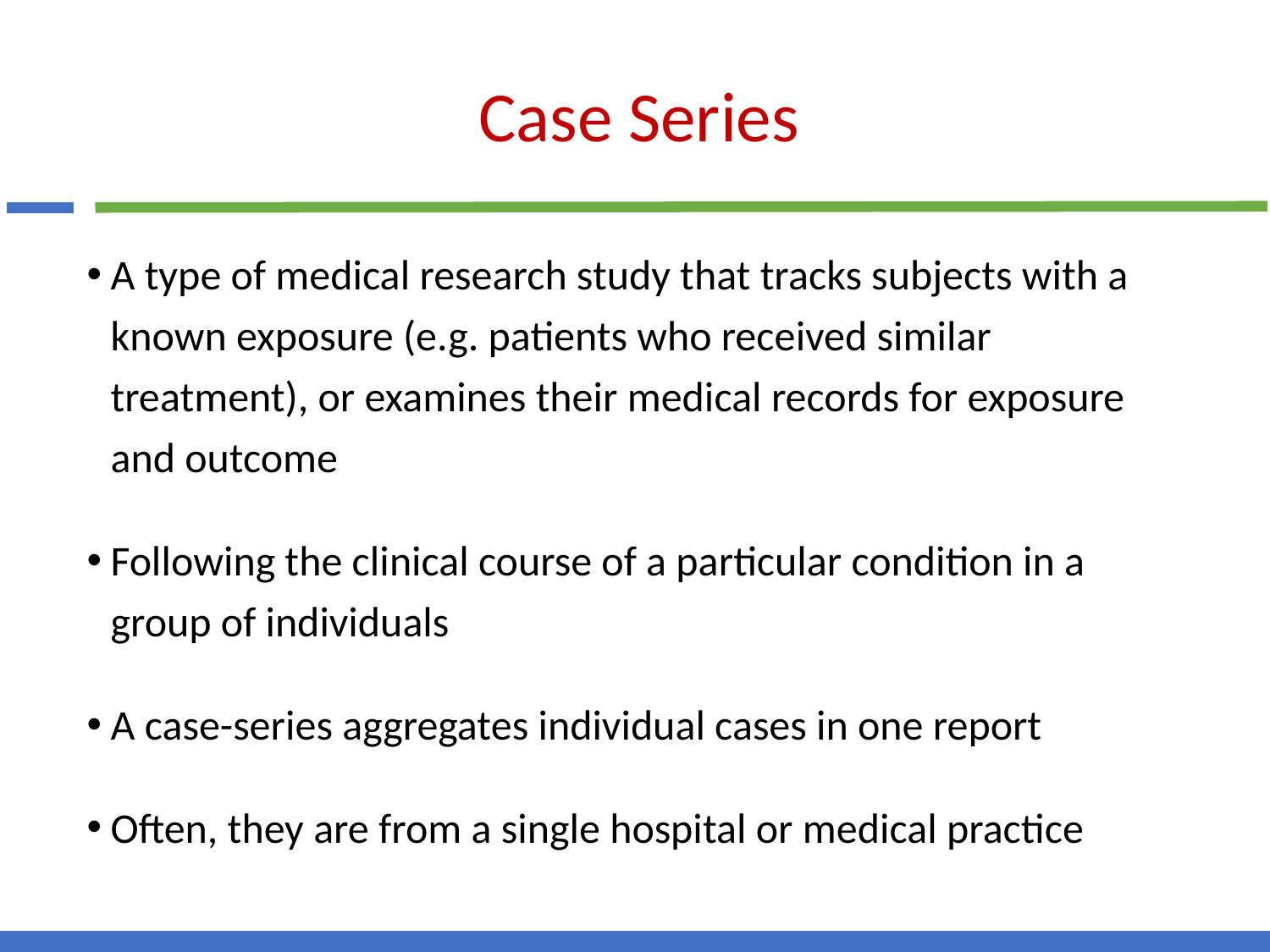

# Case Series
A type of medical research study that tracks subjects with a known exposure (e.g. patients who received similar treatment), or examines their medical records for exposure and outcome
Following the clinical course of a particular condition in a group of individuals
A case-series aggregates individual cases in one report
Often, they are from a single hospital or medical practice